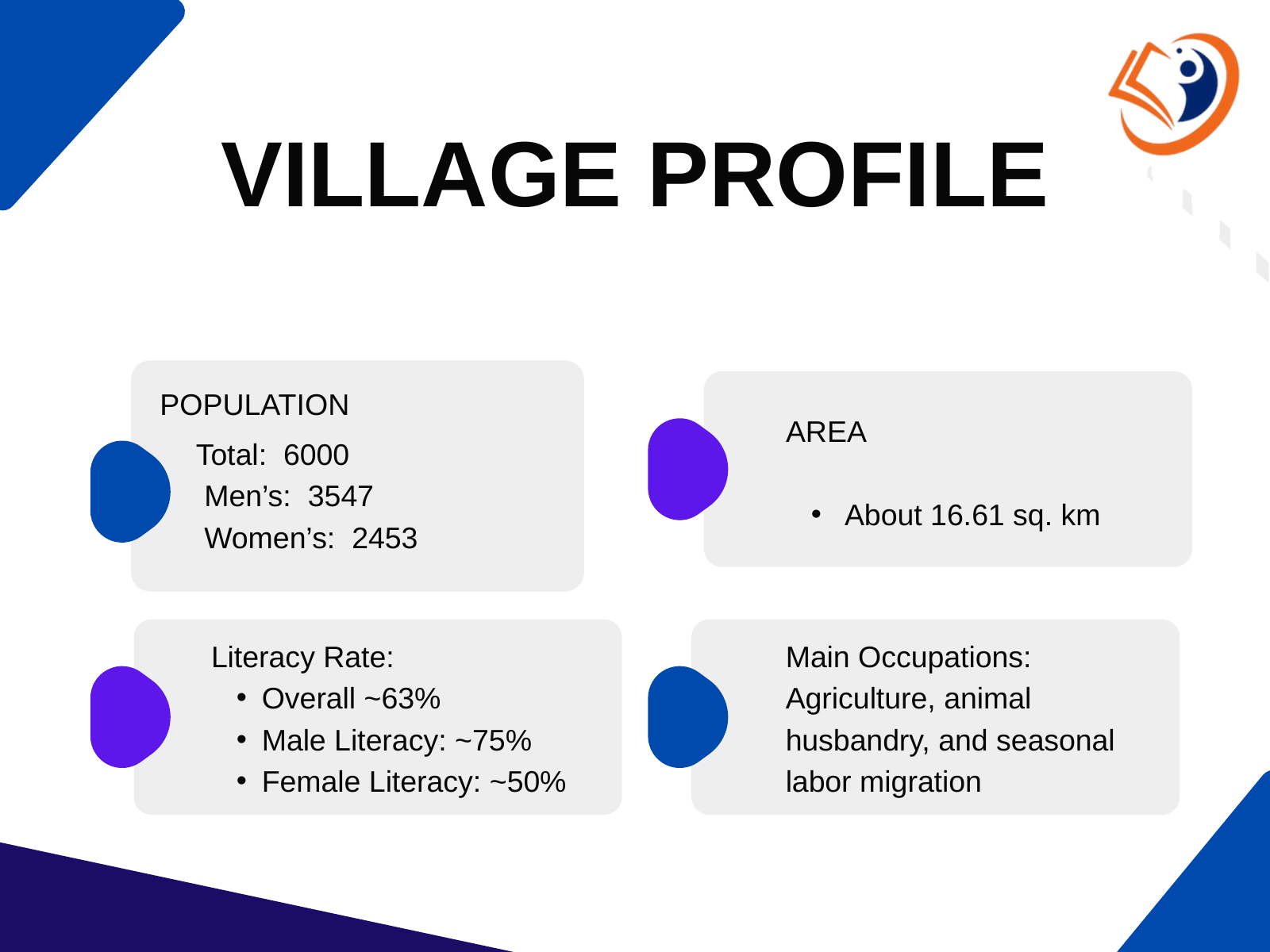

VILLAGE PROFILE

       Total:  6000
        Men’s:  3547
        Women’s:  2453

POPULATION
AREA

 About 16.61 sq. km

Literacy Rate:
Overall ~63%
Male Literacy: ~75%
Female Literacy: ~50%

Main Occupations:
Agriculture, animal husbandry, and seasonal labor migration